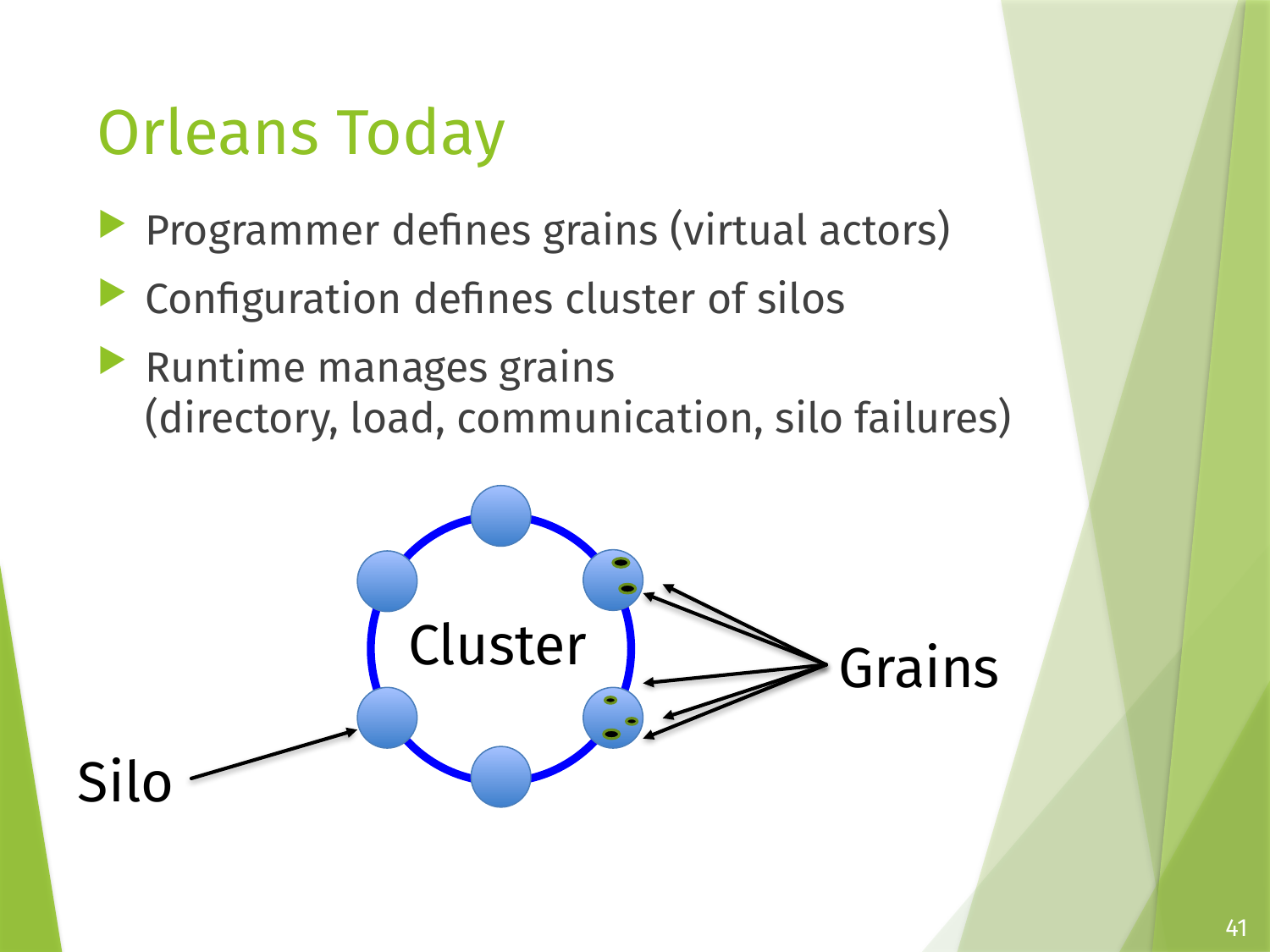

# Orleans Today
Programmer defines grains (virtual actors)
Configuration defines cluster of silos
Runtime manages grains
(directory, load, communication, silo failures)

Cluster
Grains

Silo
41